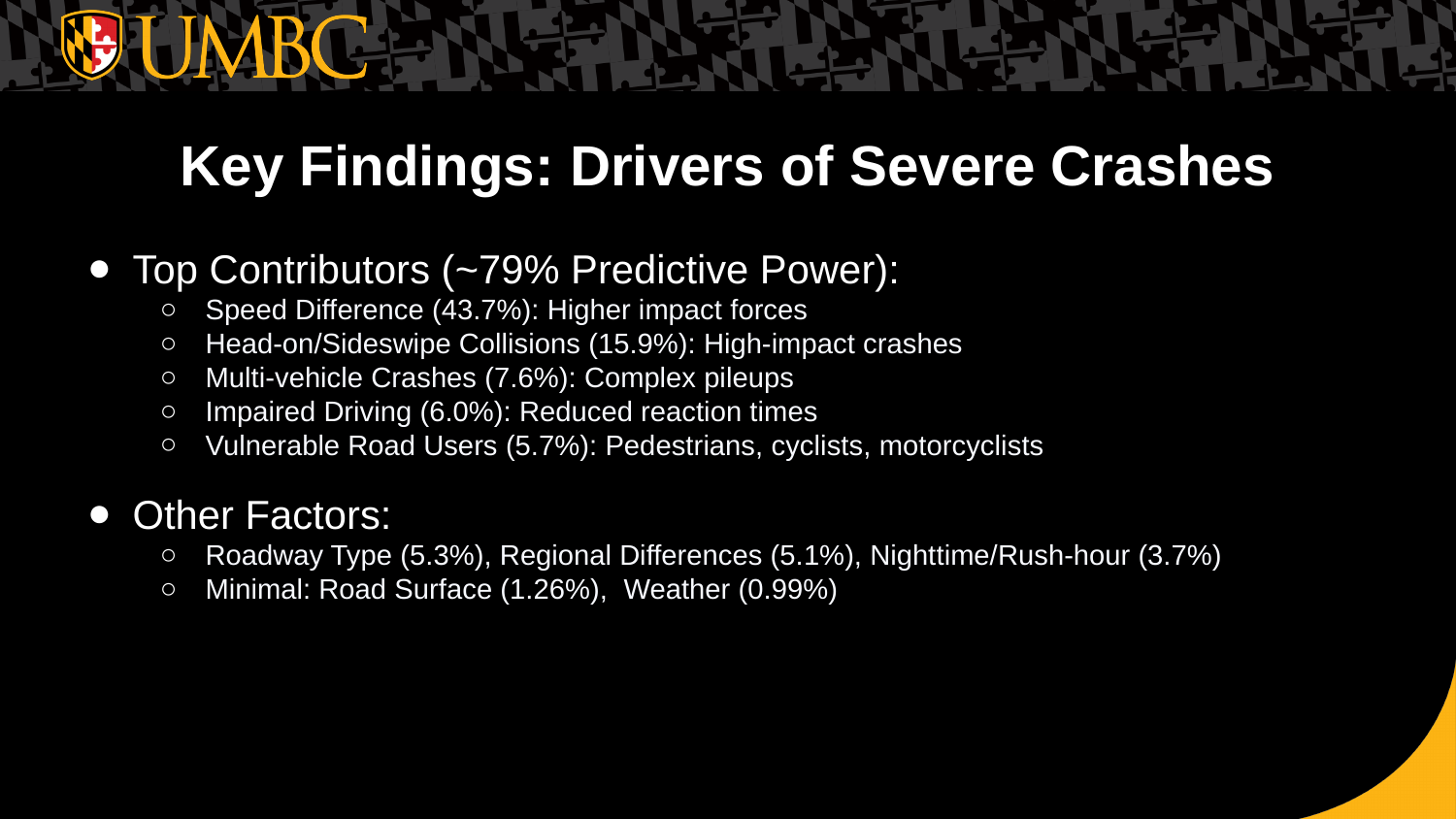

# Key Findings: Drivers of Severe Crashes
Top Contributors (~79% Predictive Power):
Speed Difference (43.7%): Higher impact forces
Head-on/Sideswipe Collisions (15.9%): High-impact crashes
Multi-vehicle Crashes (7.6%): Complex pileups
Impaired Driving (6.0%): Reduced reaction times
Vulnerable Road Users (5.7%): Pedestrians, cyclists, motorcyclists
Other Factors:
Roadway Type (5.3%), Regional Differences (5.1%), Nighttime/Rush-hour (3.7%)
Minimal: Road Surface (1.26%),  Weather (0.99%)